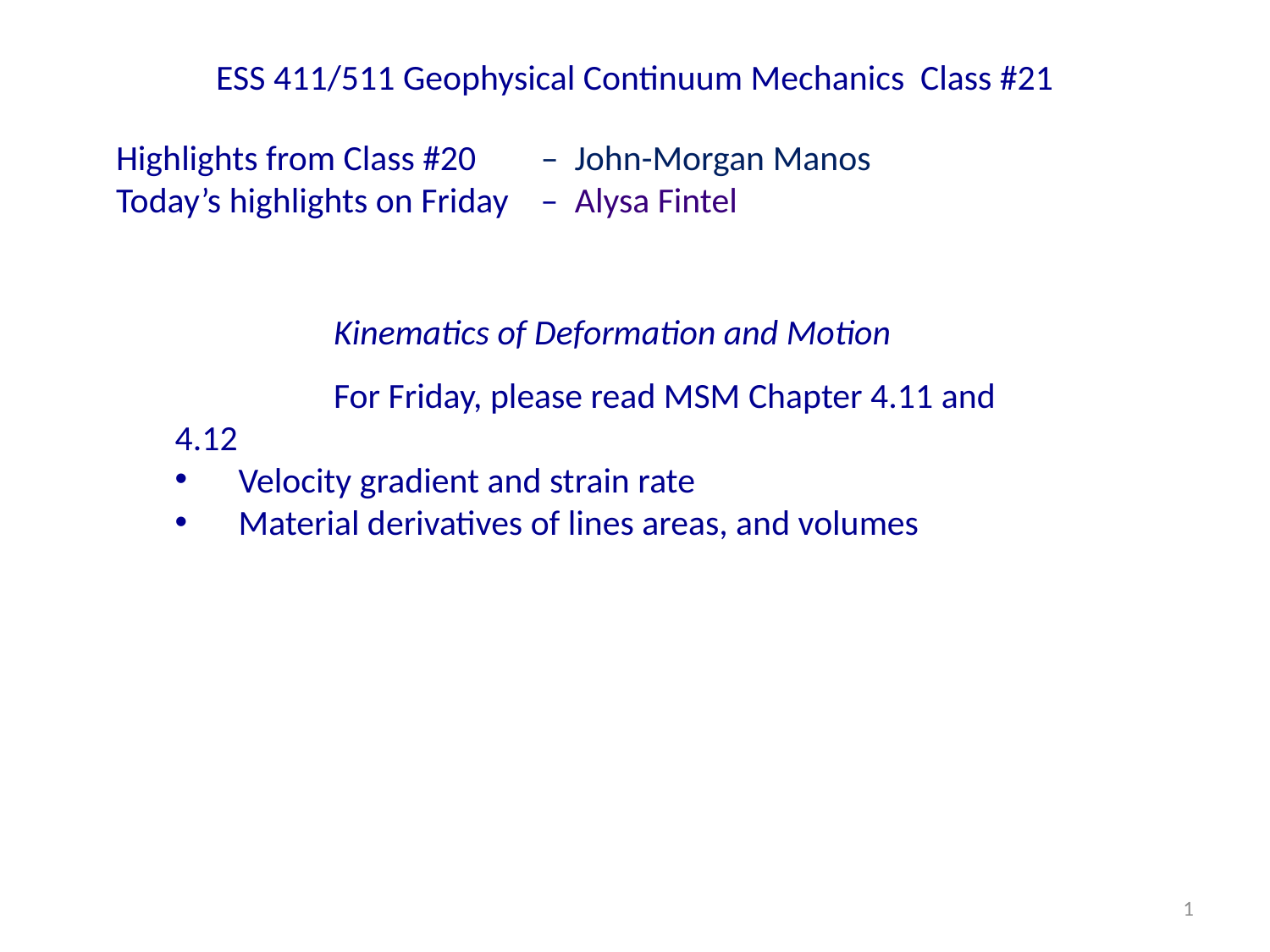

# ESS 411/511 Geophysical Continuum Mechanics  Class #21
Highlights from Class #20        –  John-Morgan Manos
Today’s highlights on Friday    –  Alysa Fintel
Kinematics of Deformation and Motion
For Friday, please read MSM Chapter 4.11 and 4.12
Velocity gradient and strain rate
Material derivatives of lines areas, and volumes
1